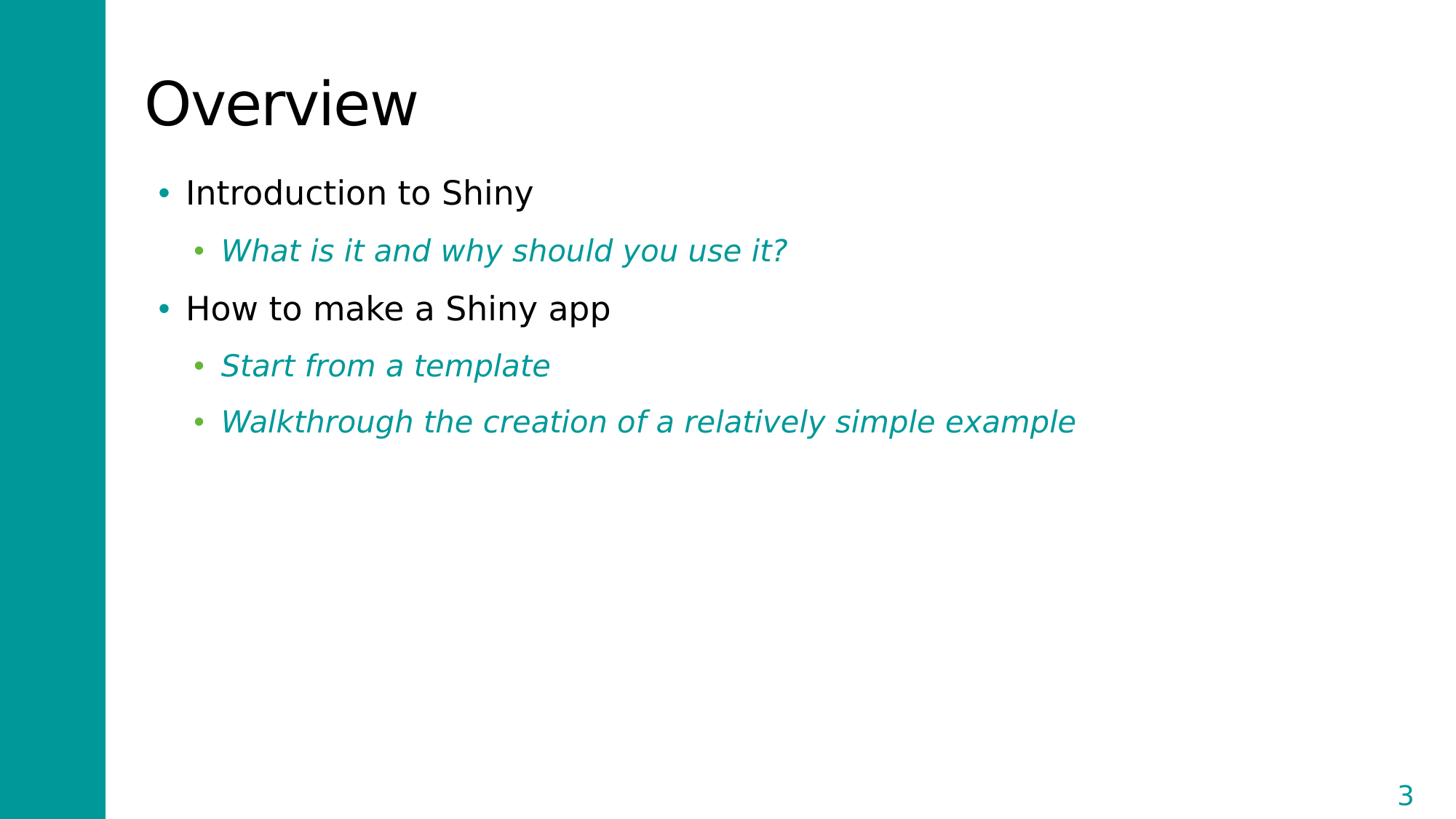

# Overview
Introduction to Shiny
What is it and why should you use it?
How to make a Shiny app
Start from a template
Walkthrough the creation of a relatively simple example
3